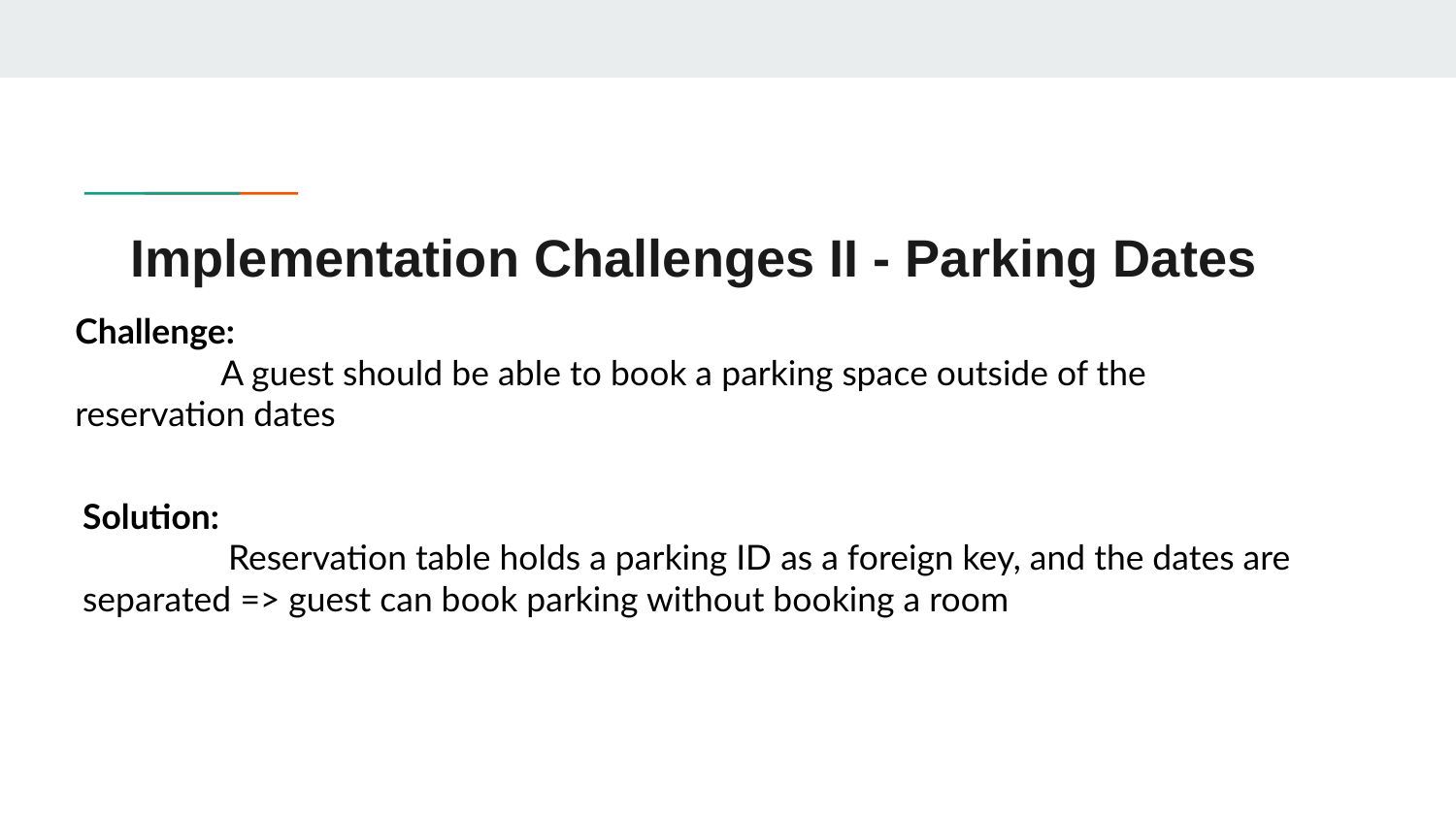

# Implementation Challenges II - Parking Dates
Challenge:
	A guest should be able to book a parking space outside of the reservation dates
Solution:
	Reservation table holds a parking ID as a foreign key, and the dates are separated => guest can book parking without booking a room